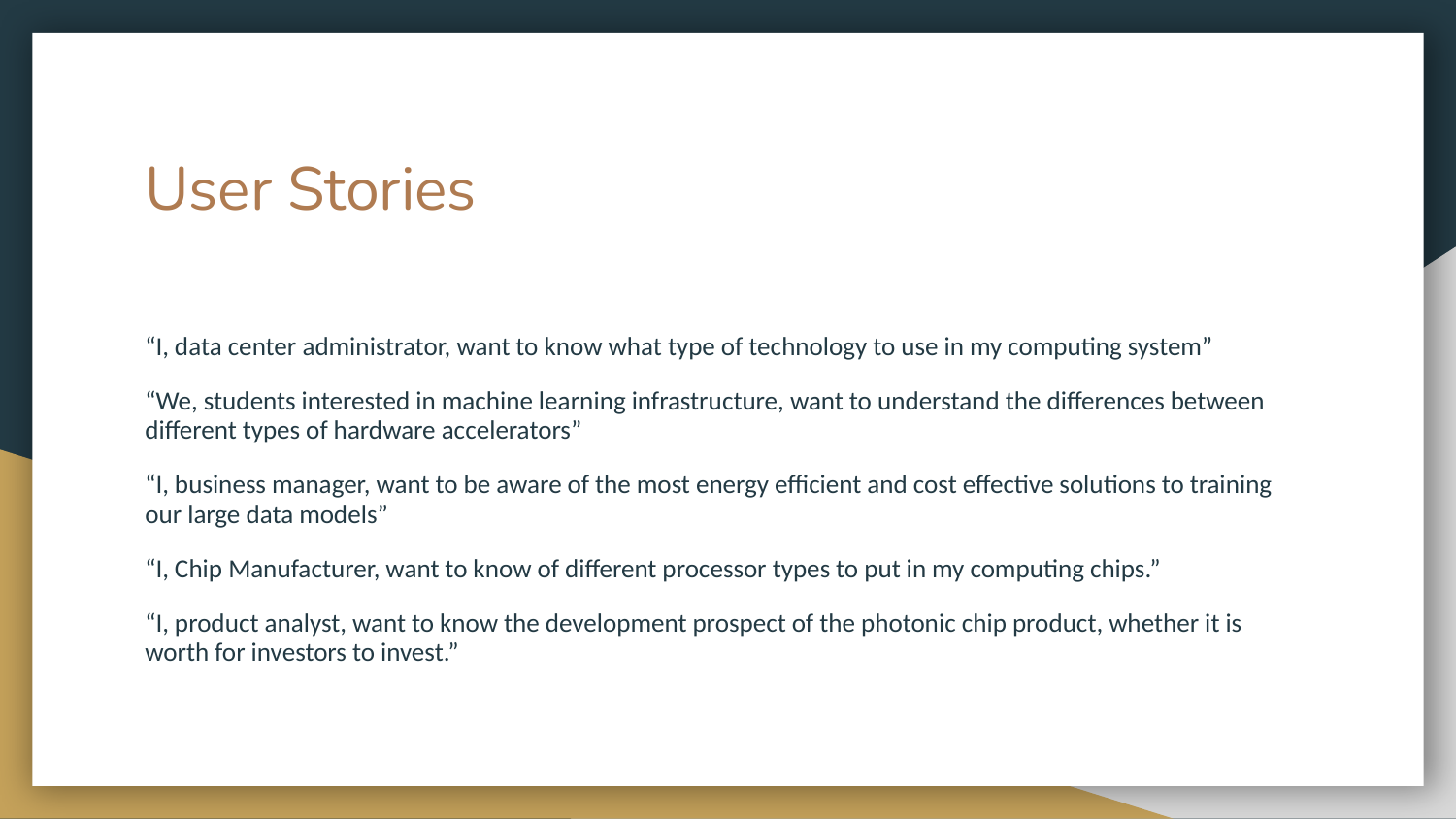

# User Stories
“I, data center administrator, want to know what type of technology to use in my computing system”
“We, students interested in machine learning infrastructure, want to understand the differences between different types of hardware accelerators”
“I, business manager, want to be aware of the most energy efficient and cost effective solutions to training our large data models”
“I, Chip Manufacturer, want to know of different processor types to put in my computing chips.”
“I, product analyst, want to know the development prospect of the photonic chip product, whether it is worth for investors to invest.”